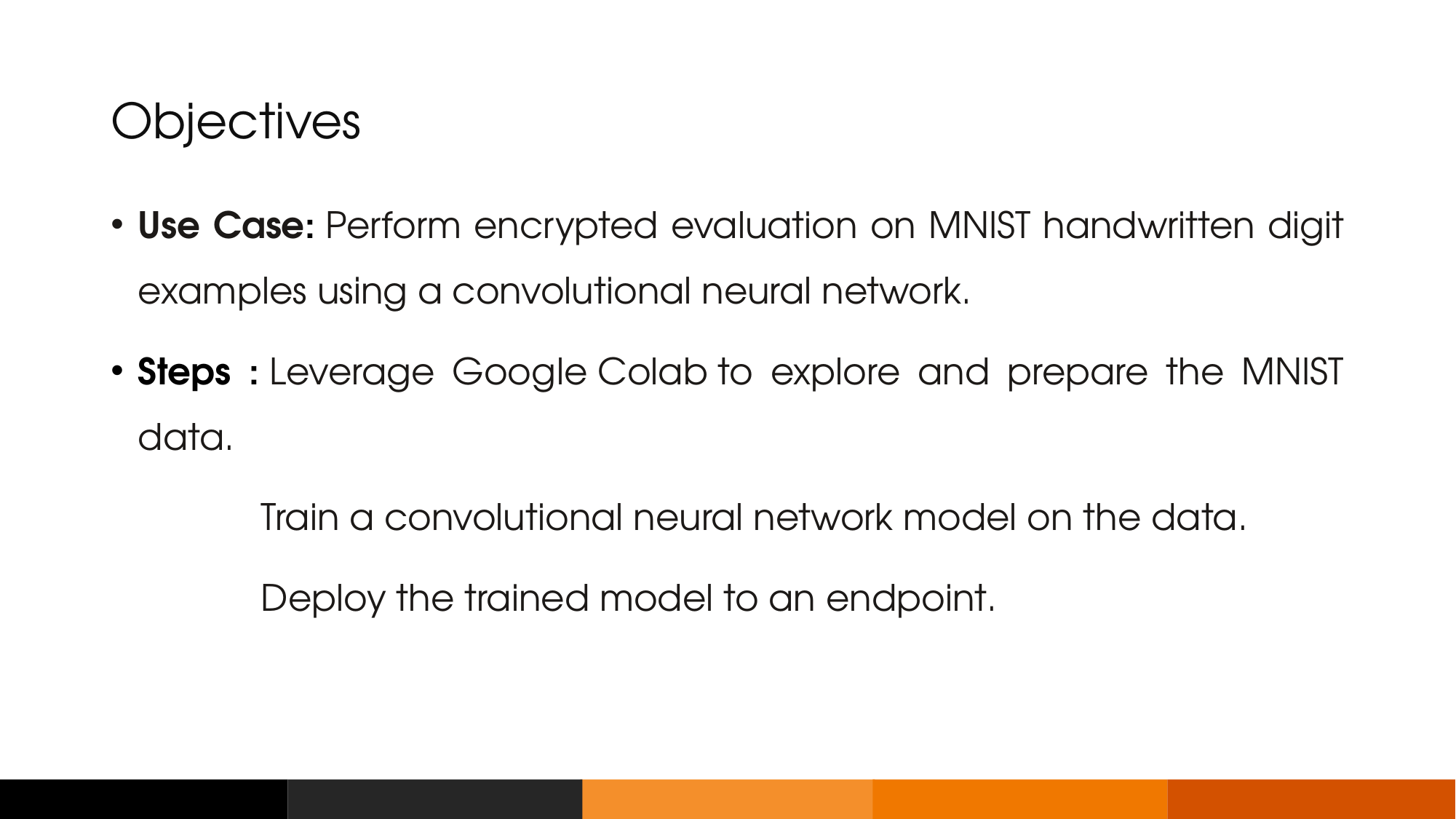

# Objectives
Use Case: Perform encrypted evaluation on MNIST handwritten digit examples using a convolutional neural network.
Steps : Leverage Google Colab to explore and prepare the MNIST data.
               Train a convolutional neural network model on the data.
               Deploy the trained model to an endpoint.